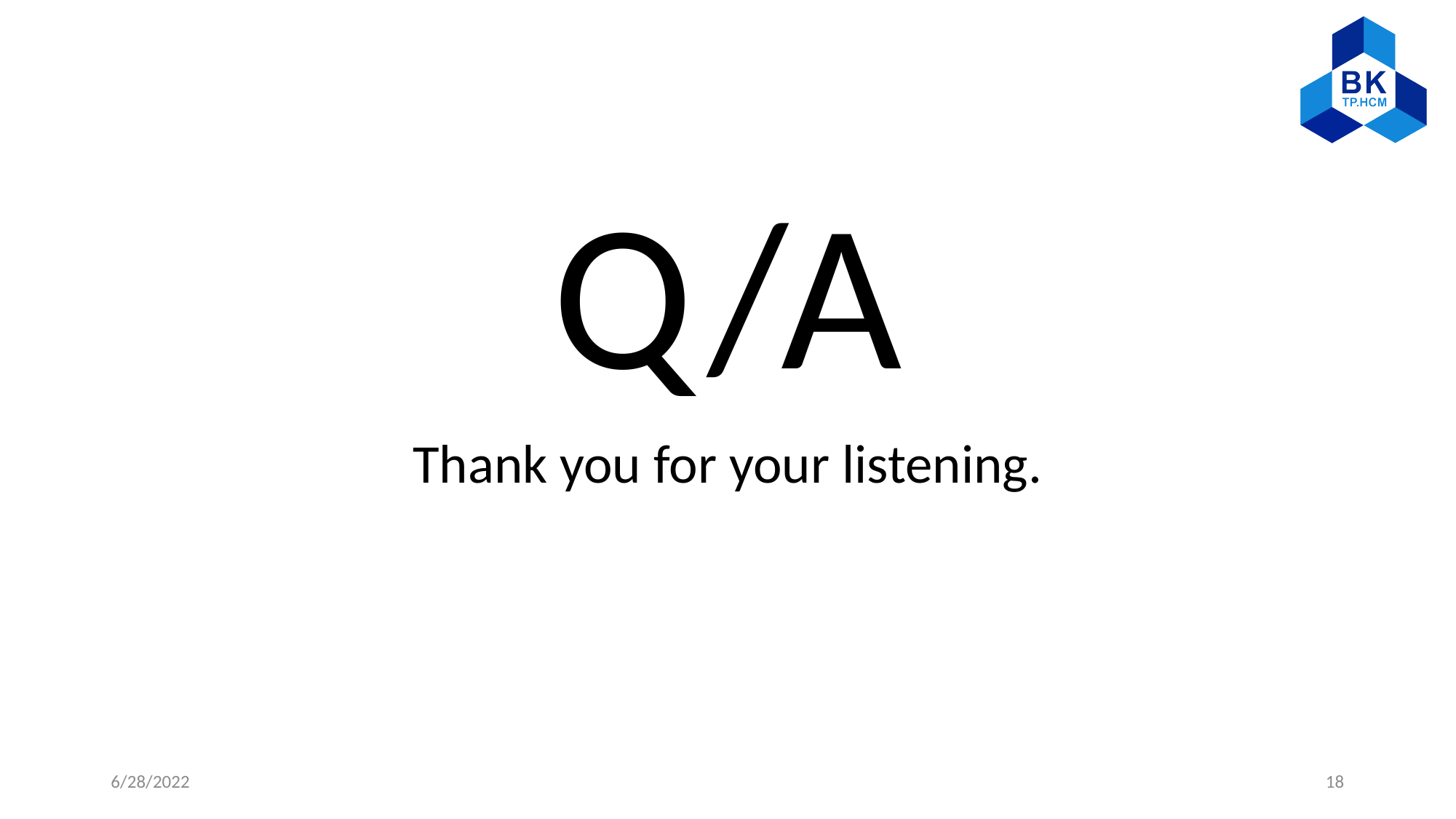

# Q/A
Thank you for your listening.
6/28/2022
18